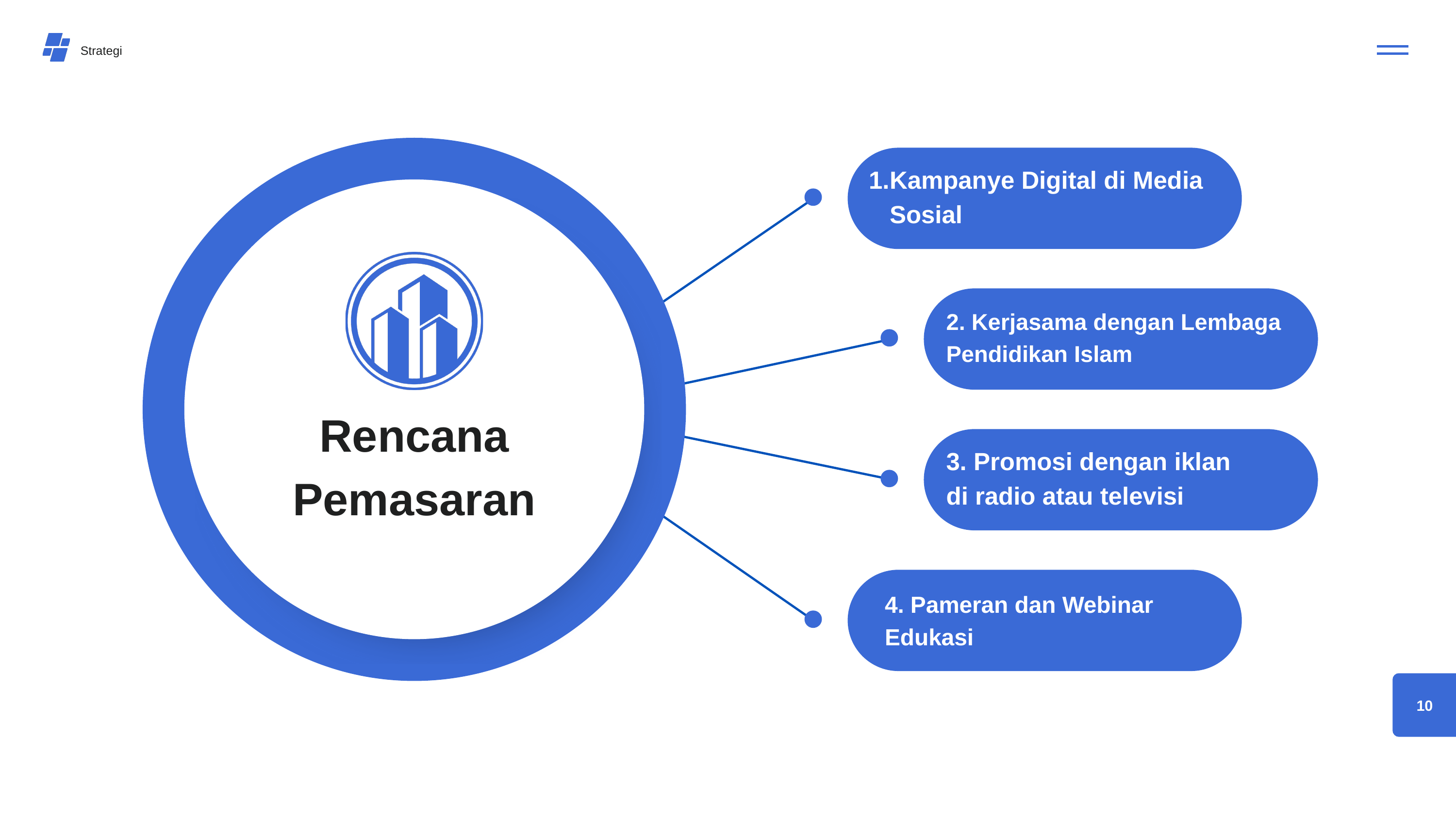

Strategi

Kampanye Digital di Media Sosial

2. Kerjasama dengan Lembaga Pendidikan Islam

Rencana Pemasaran

3. Promosi dengan iklan  di radio atau televisi

4. Pameran dan Webinar Edukasi

10